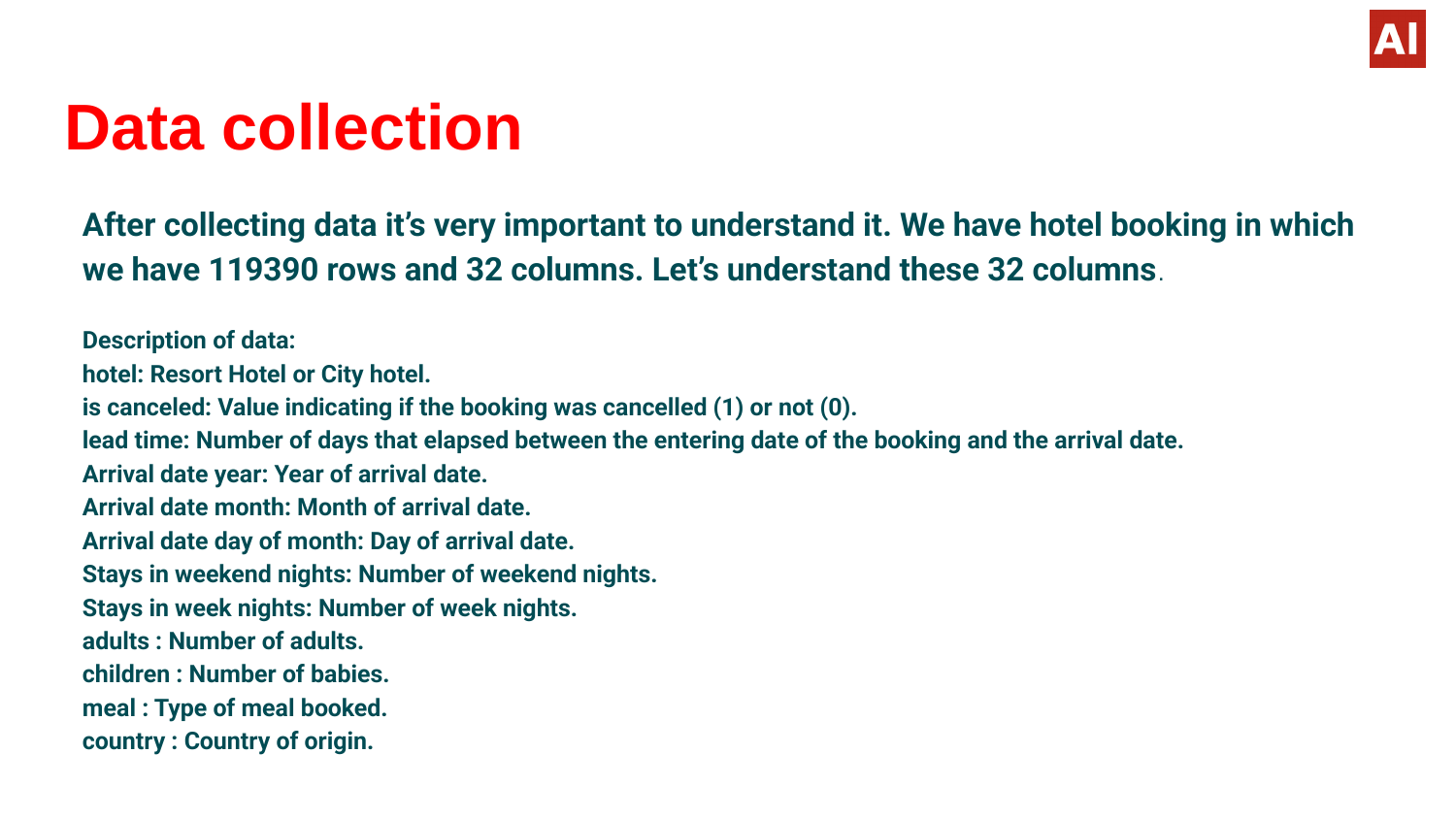

# Data collection
After collecting data it’s very important to understand it. We have hotel booking in which we have 119390 rows and 32 columns. Let’s understand these 32 columns.

Description of data:
hotel: Resort Hotel or City hotel.
is canceled: Value indicating if the booking was cancelled (1) or not (0).
lead time: Number of days that elapsed between the entering date of the booking and the arrival date.
Arrival date year: Year of arrival date.
Arrival date month: Month of arrival date.
Arrival date day of month: Day of arrival date.
Stays in weekend nights: Number of weekend nights.
Stays in week nights: Number of week nights.
adults : Number of adults.
children : Number of babies.
meal : Type of meal booked.
country : Country of origin.